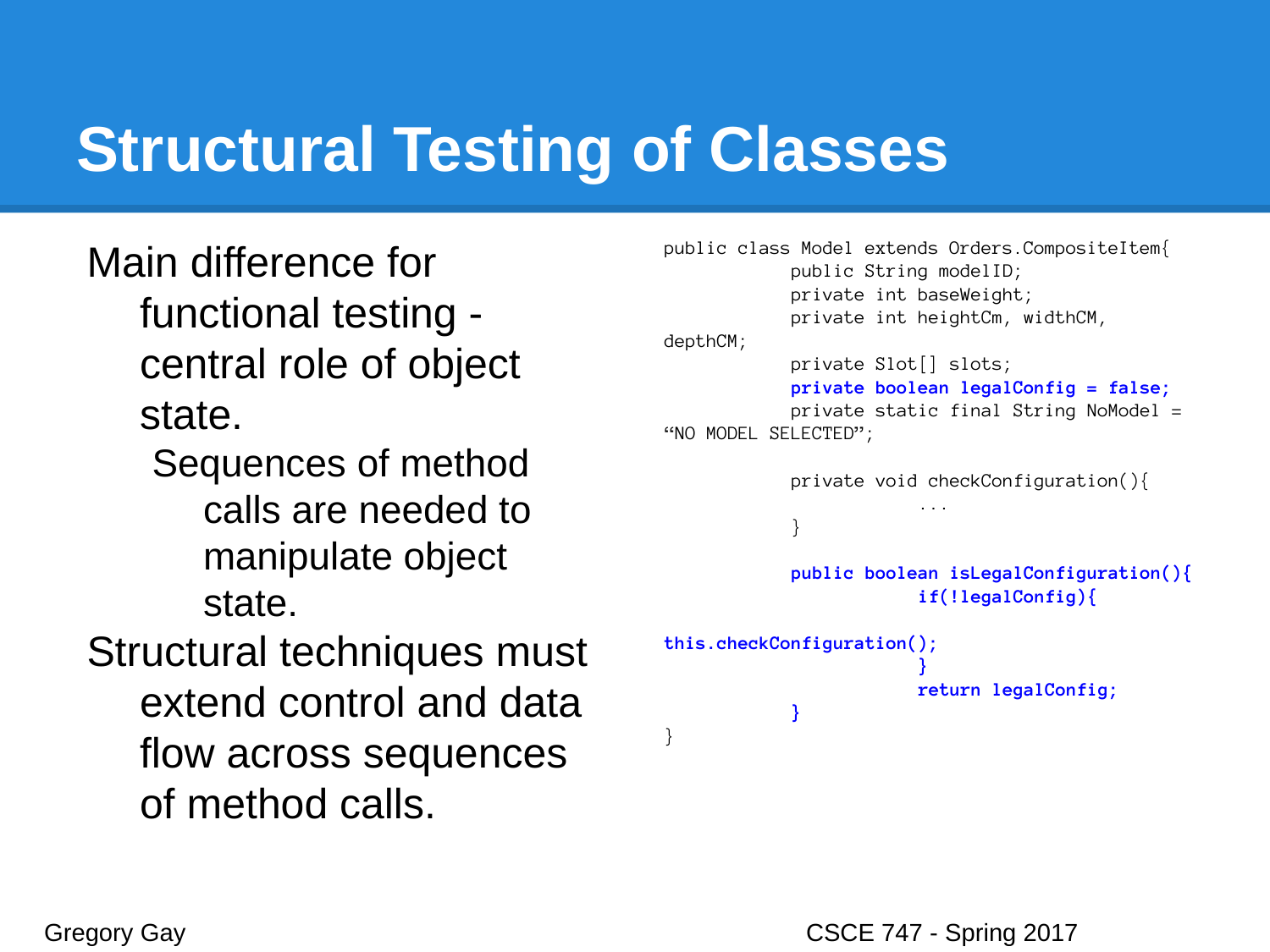

# Structural Testing of Classes
Main difference for functional testing - central role of object state.
Sequences of method calls are needed to manipulate object state.
Structural techniques must extend control and data flow across sequences of method calls.
public class Model extends Orders.CompositeItem{
	public String modelID;
	private int baseWeight;
	private int heightCm, widthCM, depthCM;
	private Slot[] slots;
	private boolean legalConfig = false;
	private static final String NoModel = “NO MODEL SELECTED”;

	private void checkConfiguration(){
		...
	}

	public boolean isLegalConfiguration(){
		if(!legalConfig){
			this.checkConfiguration();
		}
		return legalConfig;
	}
}
Gregory Gay					CSCE 747 - Spring 2017							7